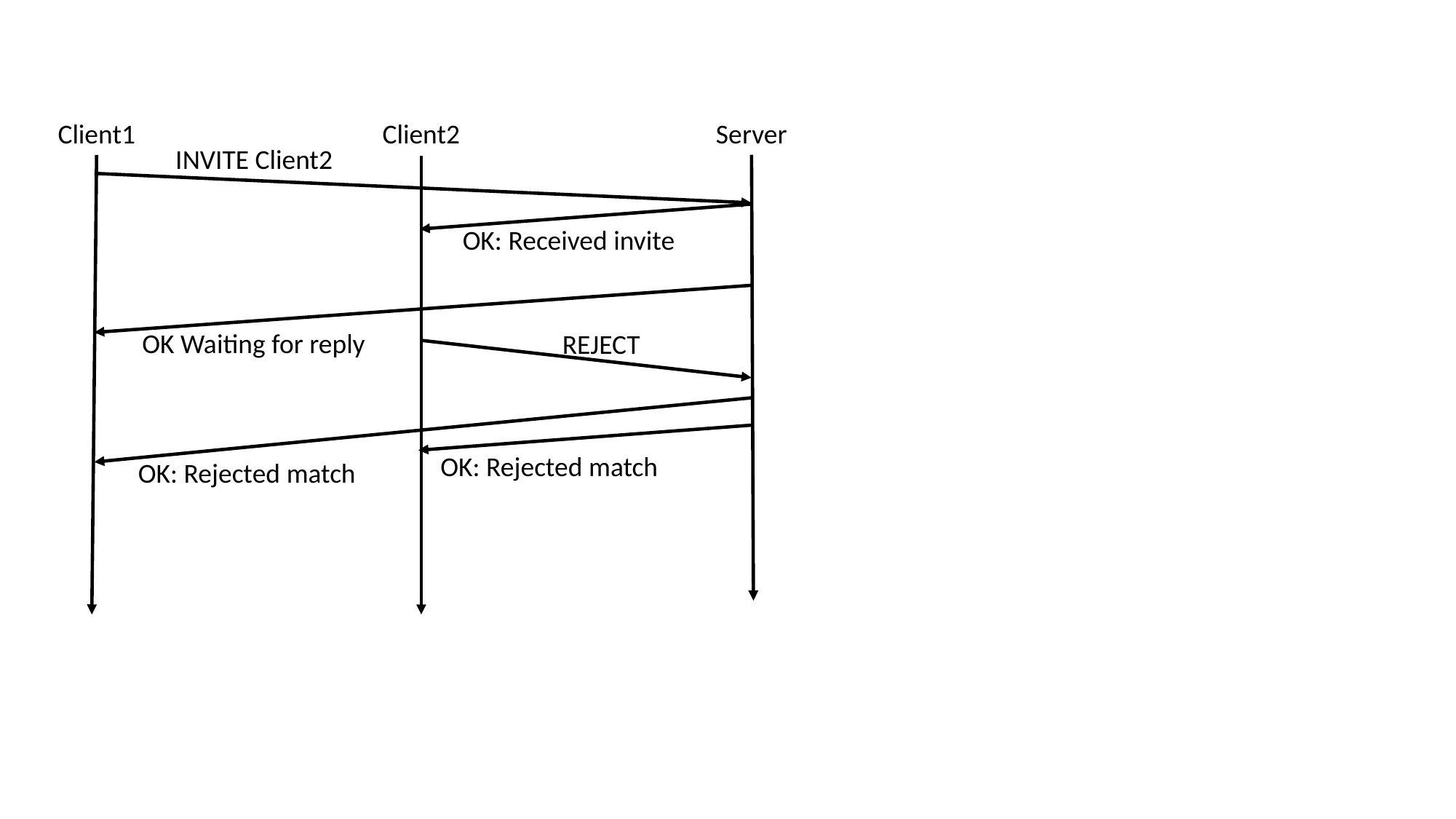

Client1
Client2
Server
INVITE Client2
OK: Received invite
OK Waiting for reply
REJECT
OK: Rejected match
OK: Rejected match